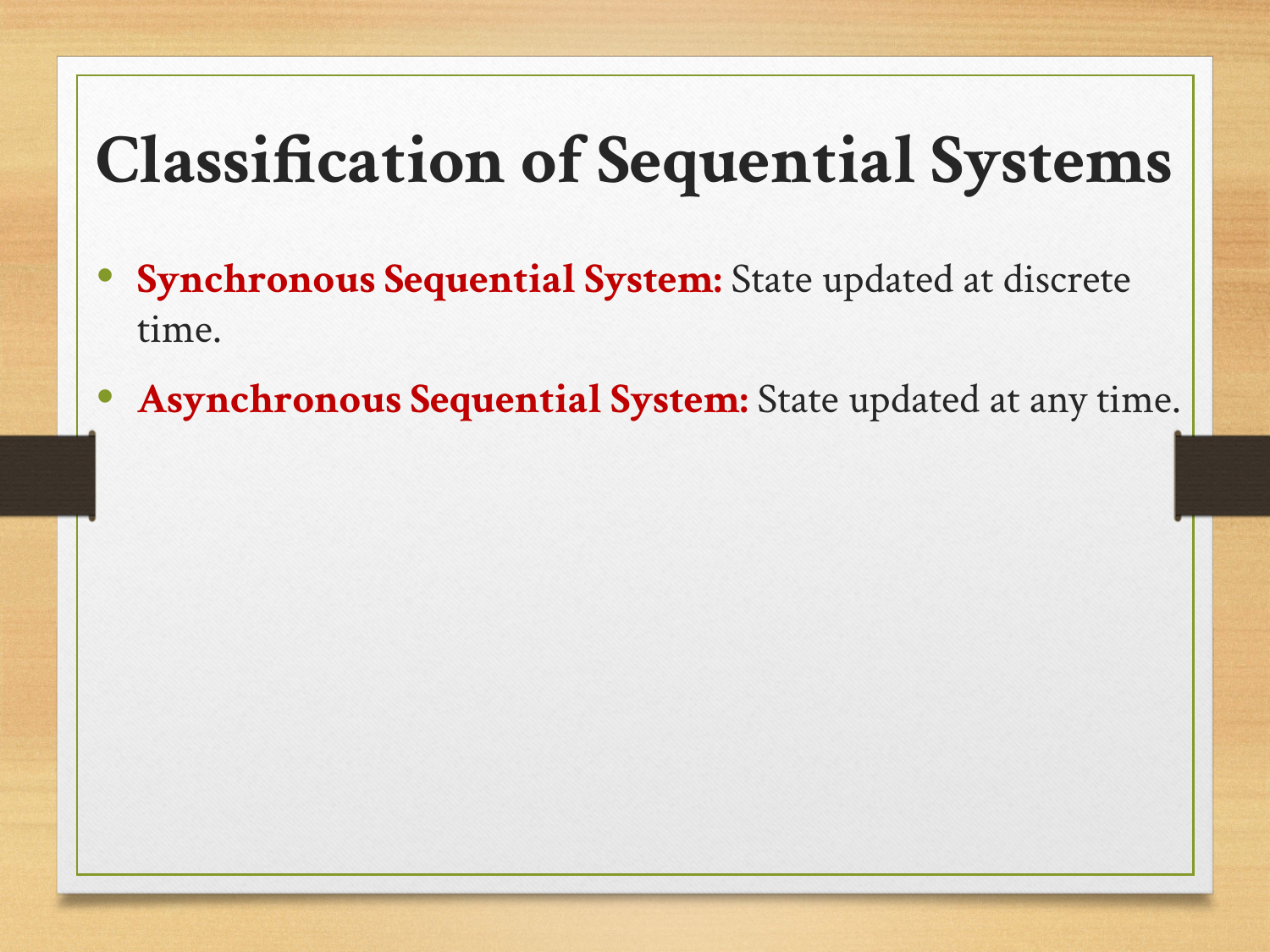

Classification of Sequential Systems
Synchronous Sequential System: State updated at discrete time.
Asynchronous Sequential System: State updated at any time.